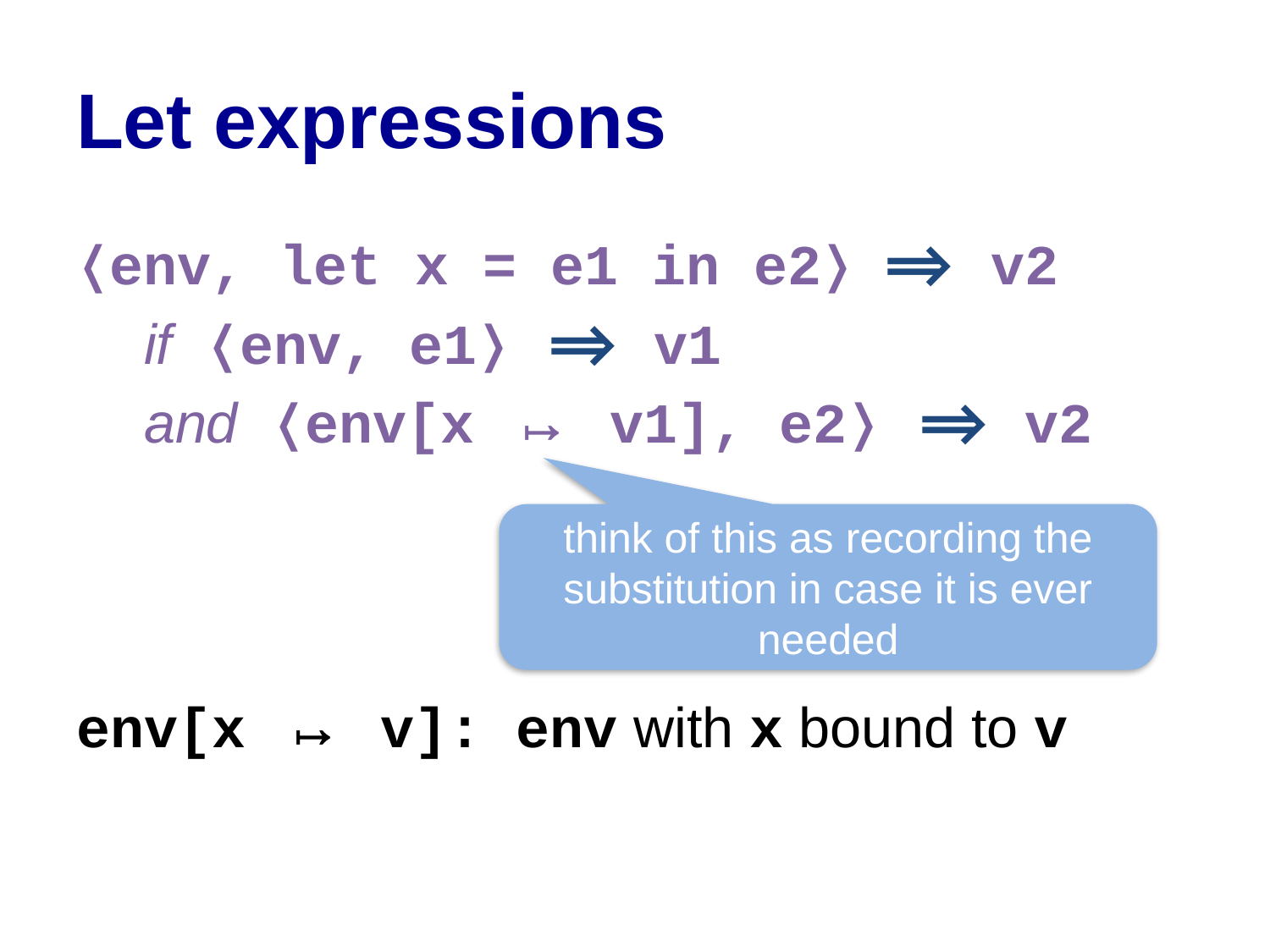

# Let expressions
⟨env, let x = e1 in e2⟩ ⟹ v2
  if ⟨env, e1⟩ ⟹ v1
  and ⟨env[x ↦ v1], e2⟩ ⟹ v2

env[x ↦ v]: env with x bound to v
think of this as recording the substitution in case it is ever needed